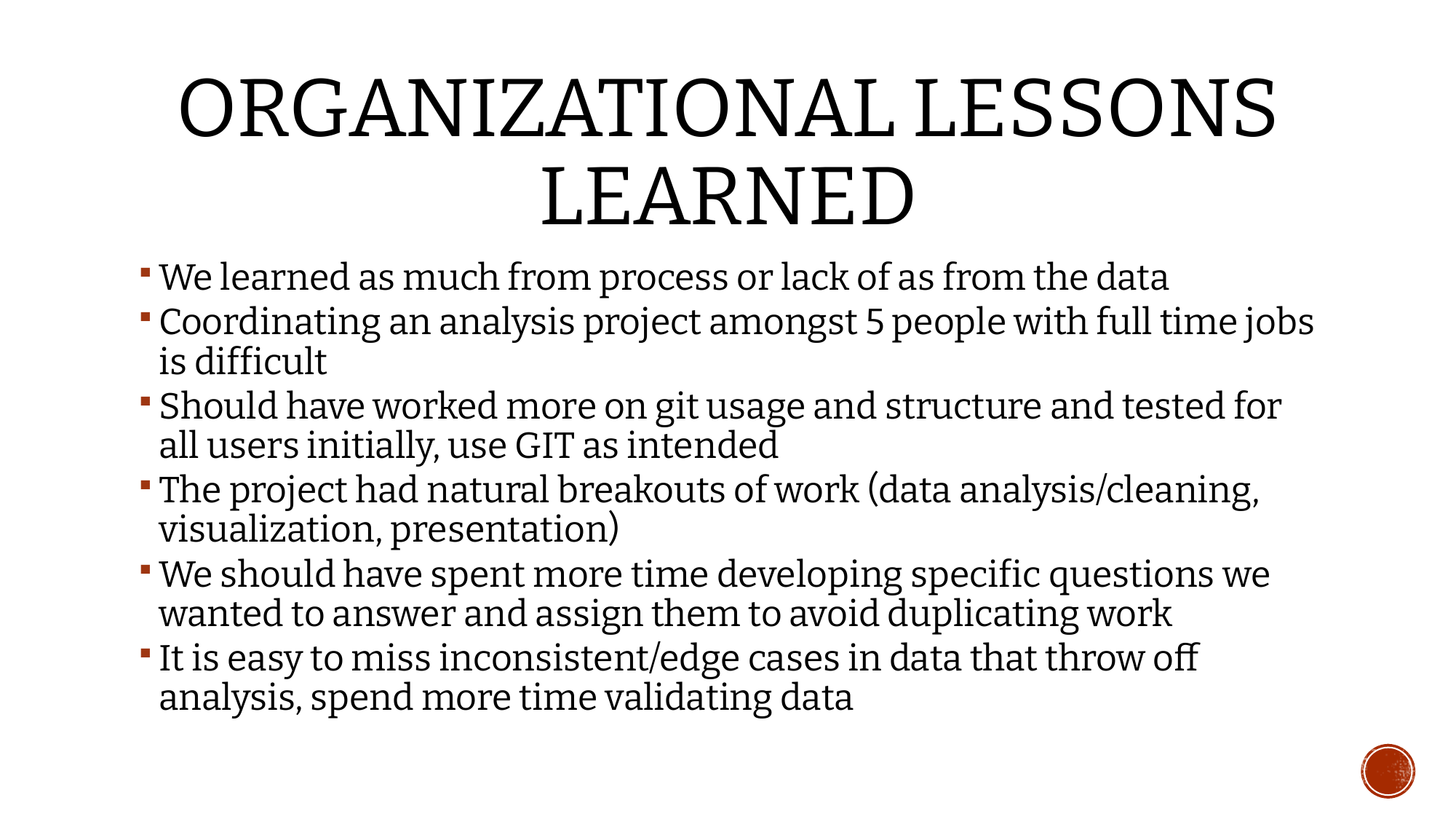

# Organizational Lessons Learned
We learned as much from process or lack of as from the data
Coordinating an analysis project amongst 5 people with full time jobs is difficult
Should have worked more on git usage and structure and tested for all users initially, use GIT as intended
The project had natural breakouts of work (data analysis/cleaning, visualization, presentation)
We should have spent more time developing specific questions we wanted to answer and assign them to avoid duplicating work
It is easy to miss inconsistent/edge cases in data that throw off analysis, spend more time validating data